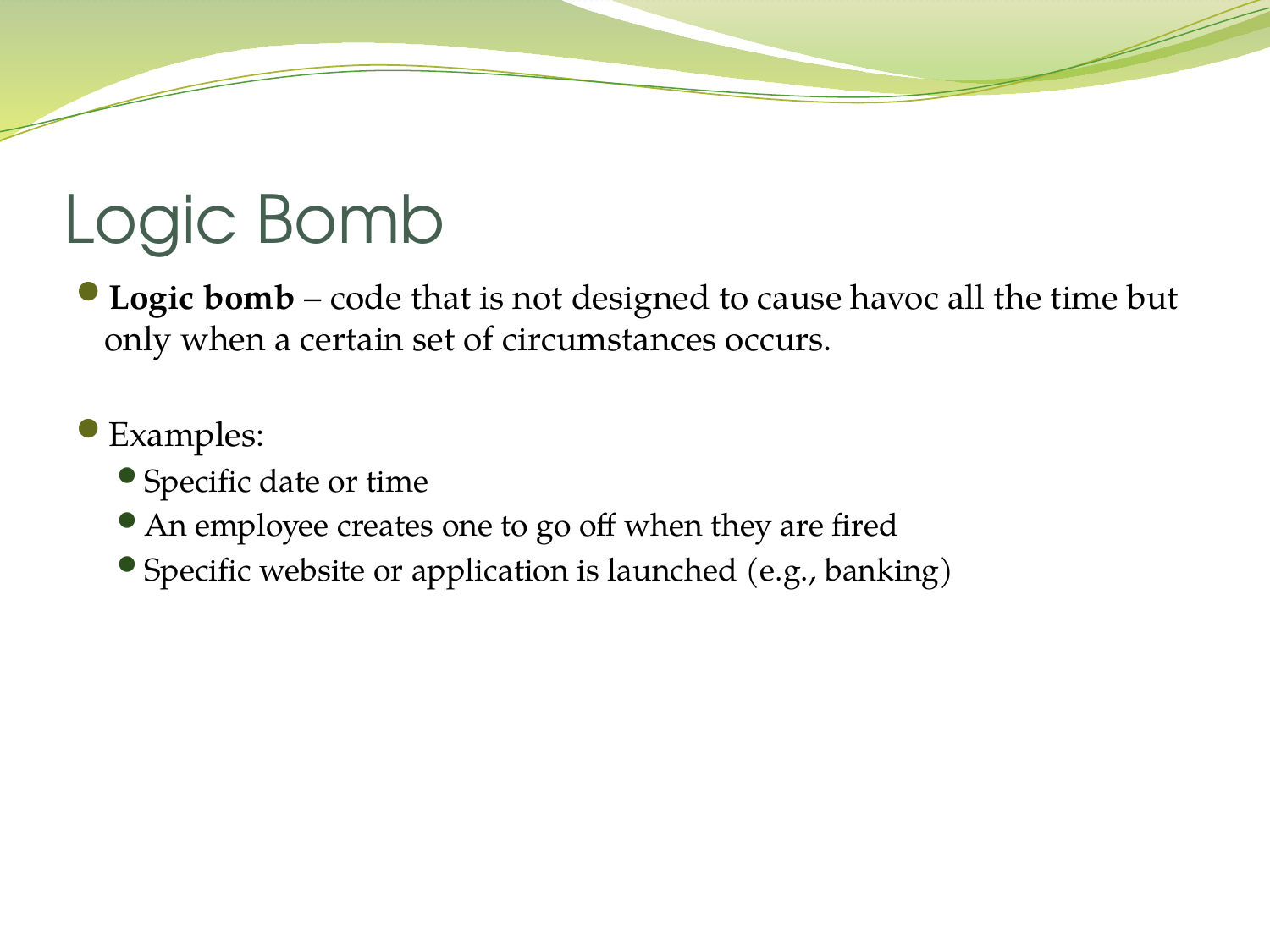

# Logic Bomb
Logic bomb – code that is not designed to cause havoc all the time but only when a certain set of circumstances occurs.

Examples:
Specific date or time
An employee creates one to go off when they are fired
Specific website or application is launched (e.g., banking)